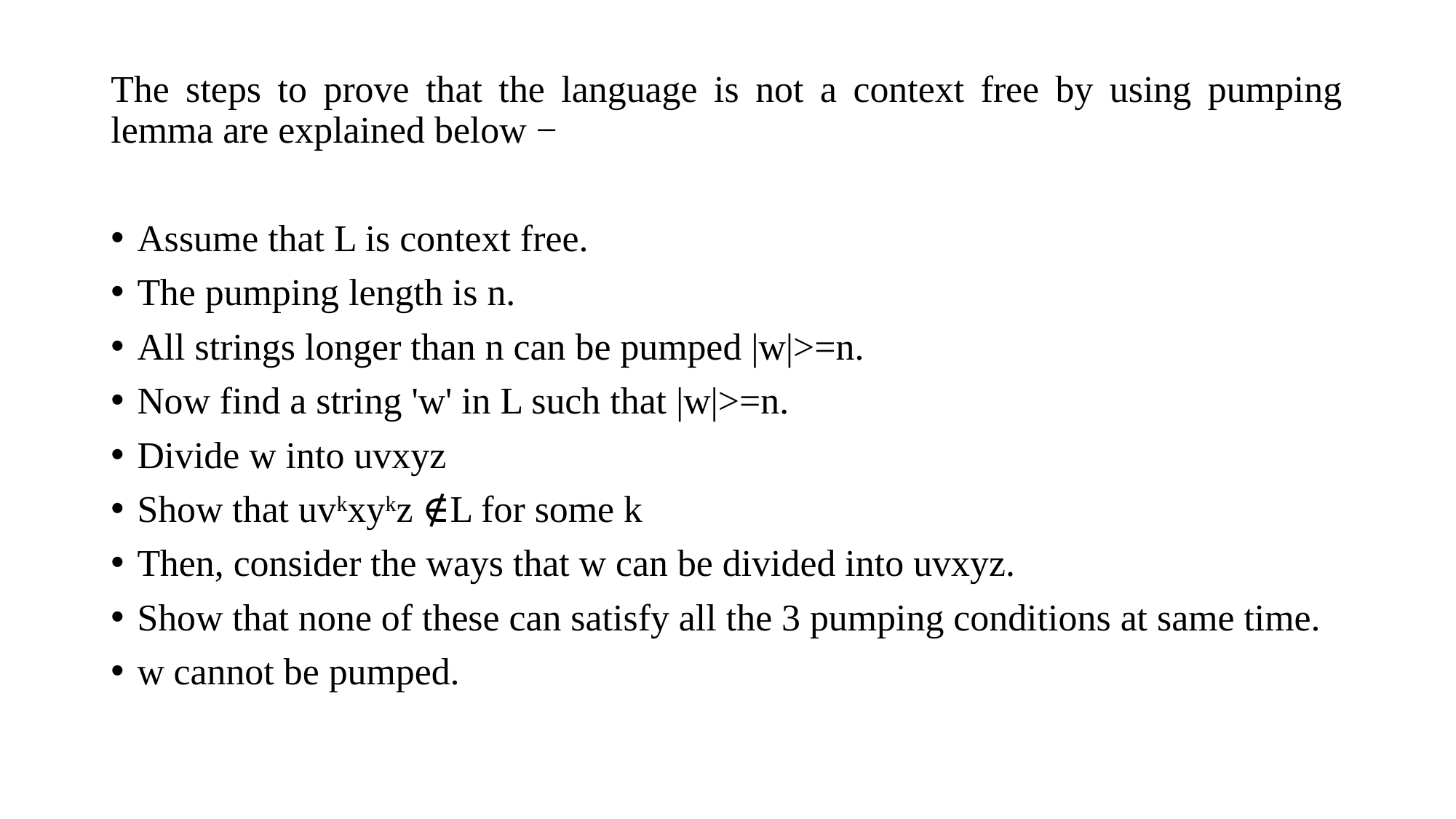

The steps to prove that the language is not a context free by using pumping lemma are explained below −

Assume that L is context free.
The pumping length is n.
All strings longer than n can be pumped |w|>=n.
Now find a string 'w' in L such that |w|>=n.
Divide w into uvxyz
Show that uvkxykz ∉L for some k
Then, consider the ways that w can be divided into uvxyz.
Show that none of these can satisfy all the 3 pumping conditions at same time.
w cannot be pumped.